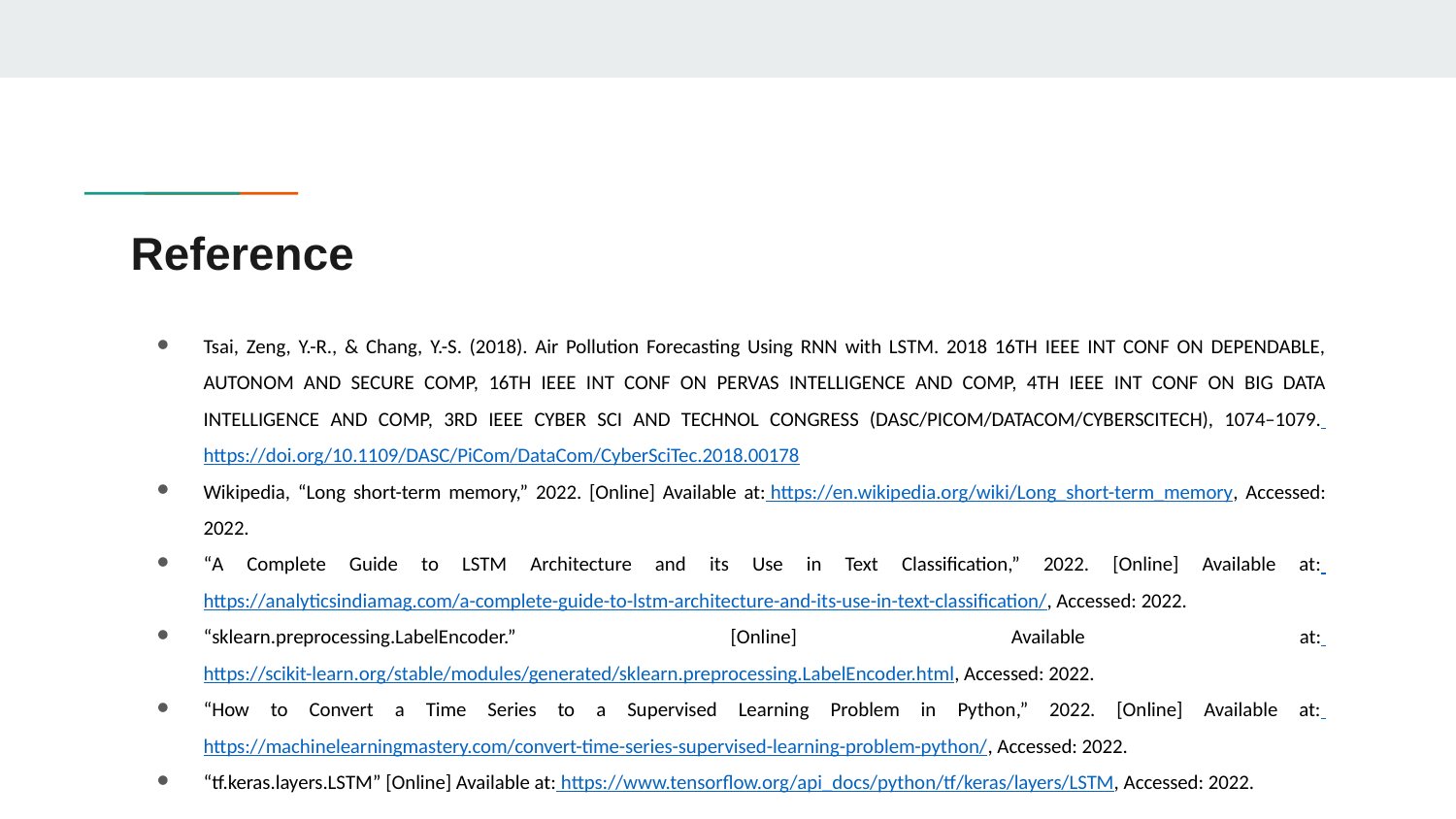

# Reference
Tsai, Zeng, Y.-R., & Chang, Y.-S. (2018). Air Pollution Forecasting Using RNN with LSTM. 2018 16TH IEEE INT CONF ON DEPENDABLE, AUTONOM AND SECURE COMP, 16TH IEEE INT CONF ON PERVAS INTELLIGENCE AND COMP, 4TH IEEE INT CONF ON BIG DATA INTELLIGENCE AND COMP, 3RD IEEE CYBER SCI AND TECHNOL CONGRESS (DASC/PICOM/DATACOM/CYBERSCITECH), 1074–1079. https://doi.org/10.1109/DASC/PiCom/DataCom/CyberSciTec.2018.00178
Wikipedia, “Long short-term memory,” 2022. [Online] Available at: https://en.wikipedia.org/wiki/Long_short-term_memory, Accessed: 2022.
“A Complete Guide to LSTM Architecture and its Use in Text Classification,” 2022. [Online] Available at: https://analyticsindiamag.com/a-complete-guide-to-lstm-architecture-and-its-use-in-text-classification/, Accessed: 2022.
“sklearn.preprocessing.LabelEncoder.” [Online] Available at: https://scikit-learn.org/stable/modules/generated/sklearn.preprocessing.LabelEncoder.html, Accessed: 2022.
“How to Convert a Time Series to a Supervised Learning Problem in Python,” 2022. [Online] Available at: https://machinelearningmastery.com/convert-time-series-supervised-learning-problem-python/, Accessed: 2022.
“tf.keras.layers.LSTM” [Online] Available at: https://www.tensorflow.org/api_docs/python/tf/keras/layers/LSTM, Accessed: 2022.